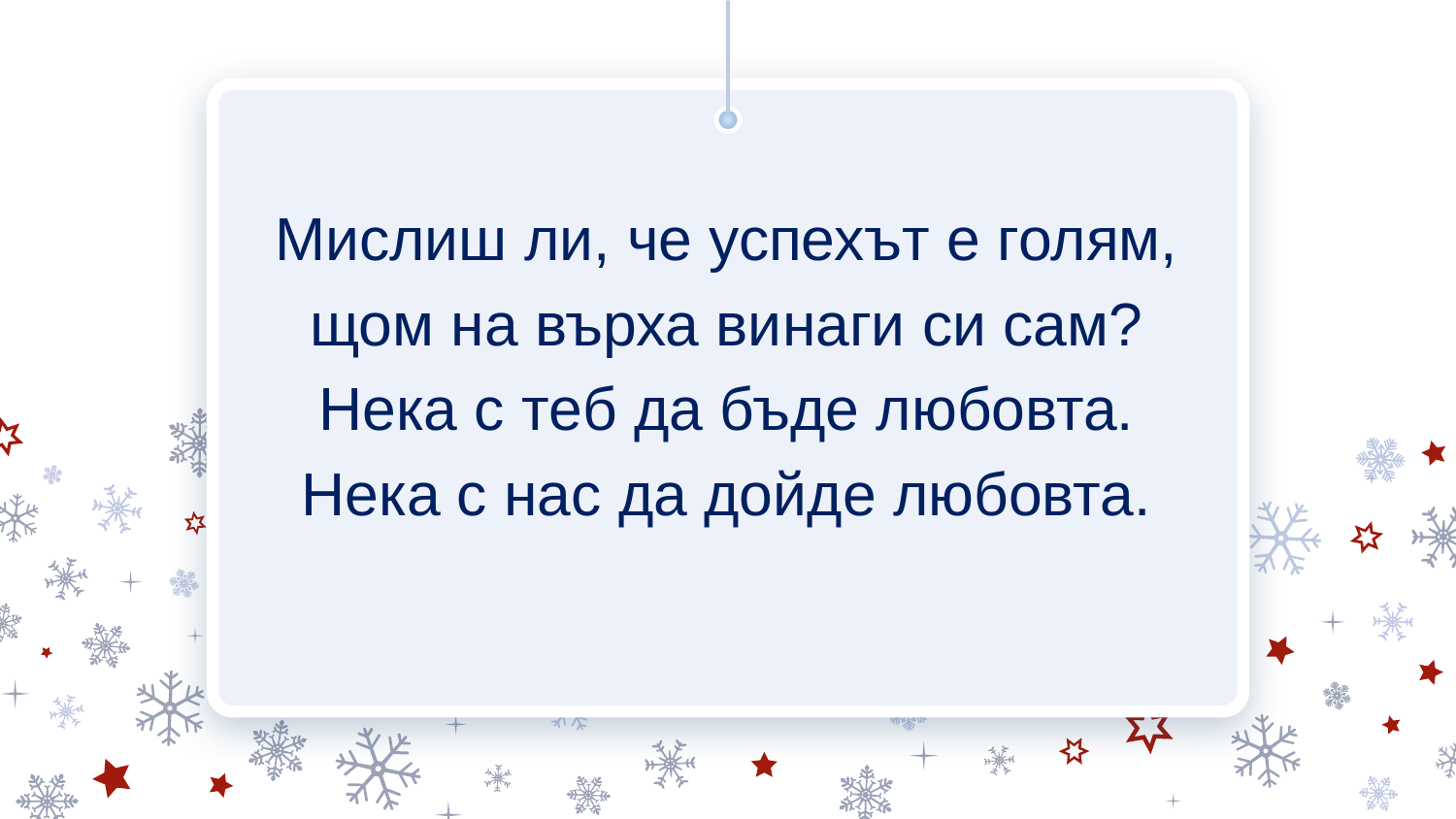

Мислиш ли, че успехът е голям,
щом на върха винаги си сам?
Нека с теб да бъде любовта.
Нека с нас да дойде любовта.